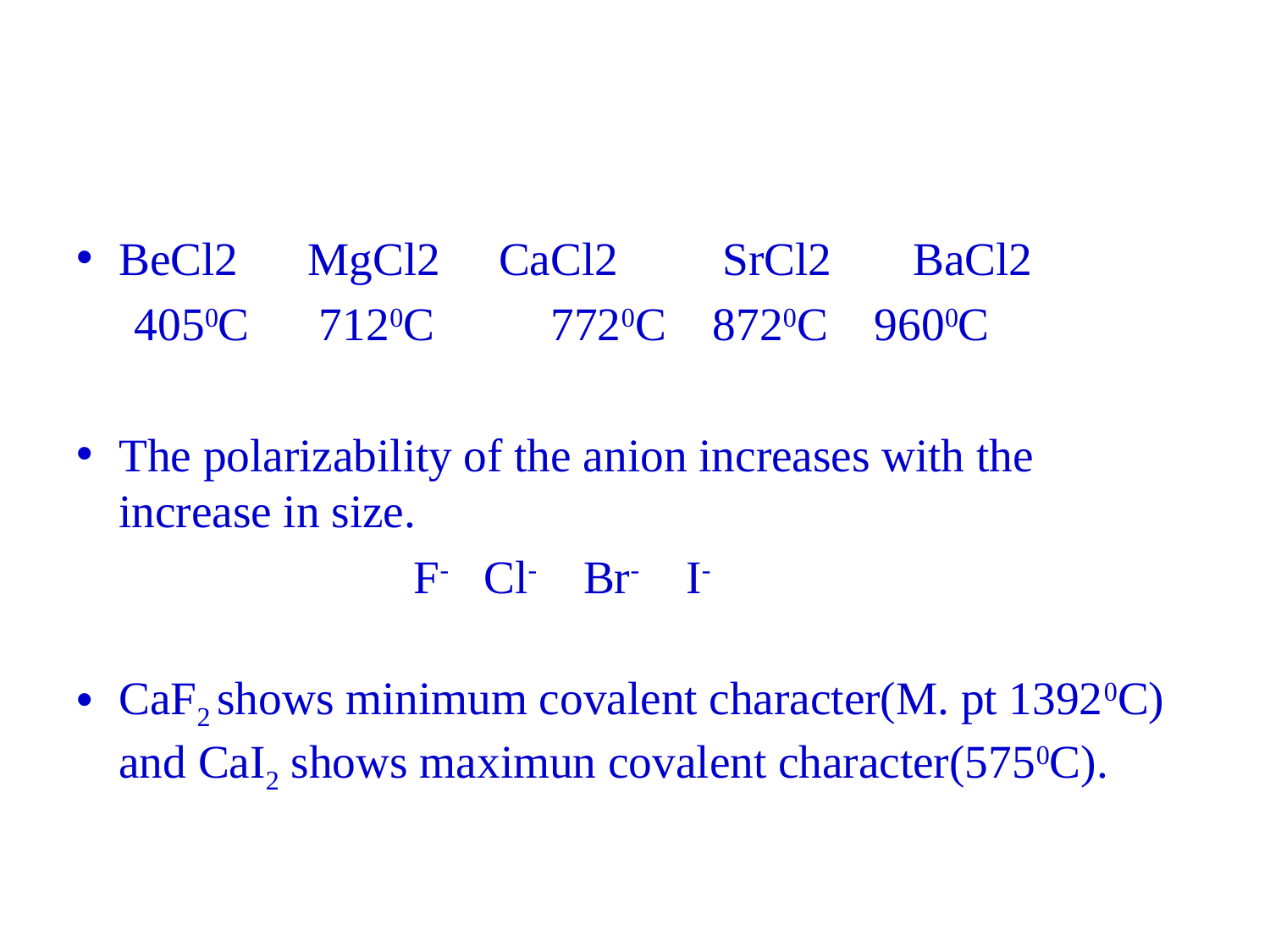

#
BeCl2      MgCl2     CaCl2         SrCl2       BaCl2
     4050C      7120C          7720C    8720C    9600C

The polarizability of the anion increases with the increase in size.
                             F-   Cl-    Br-    I-

CaF2 shows minimum covalent character(M. pt 13920C)  and CaI2 shows maximun covalent character(5750C).